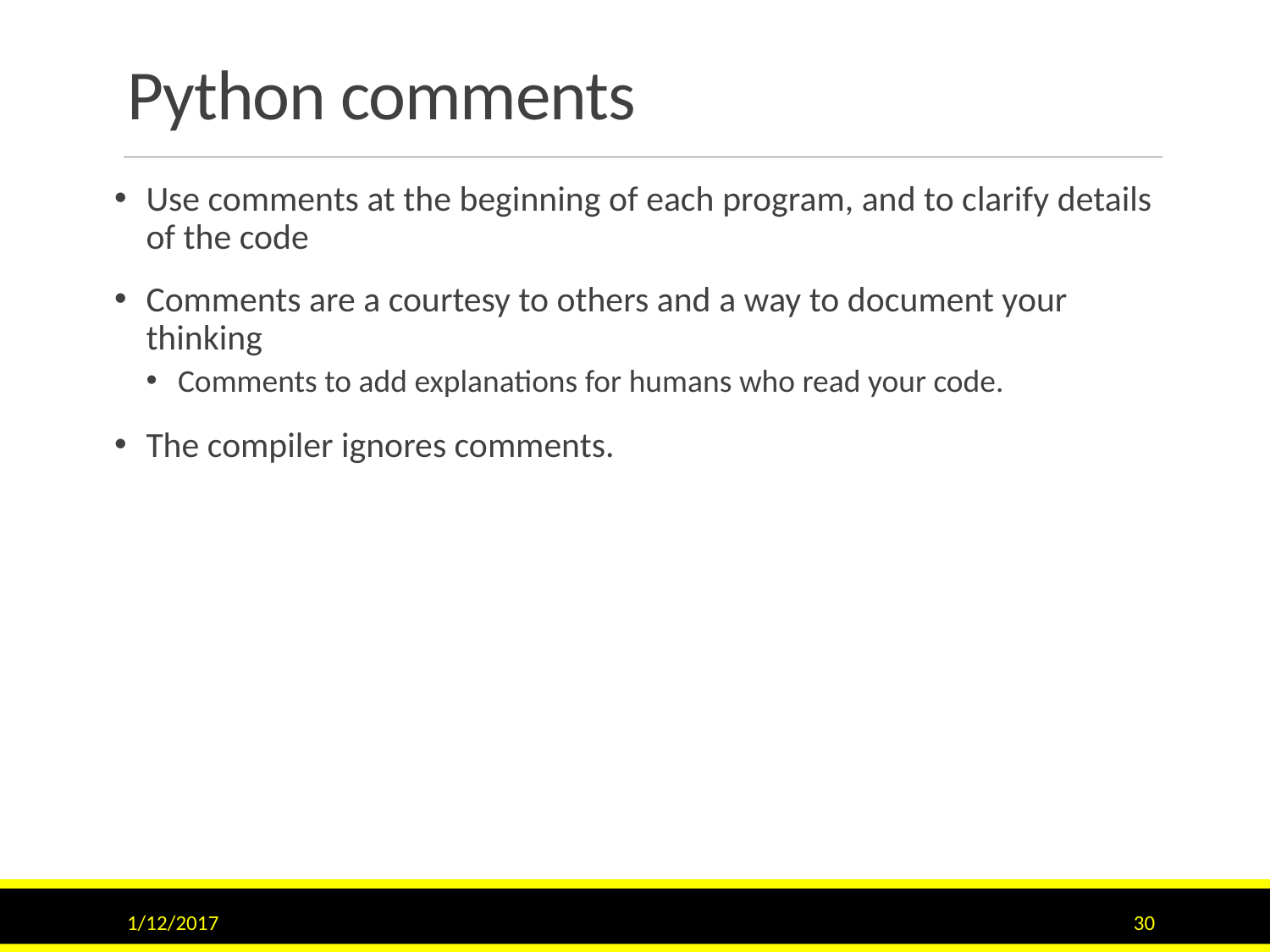

# Python comments
Use comments at the beginning of each program, and to clarify details of the code
Comments are a courtesy to others and a way to document your thinking
Comments to add explanations for humans who read your code.
The compiler ignores comments.

1/12/2017
30